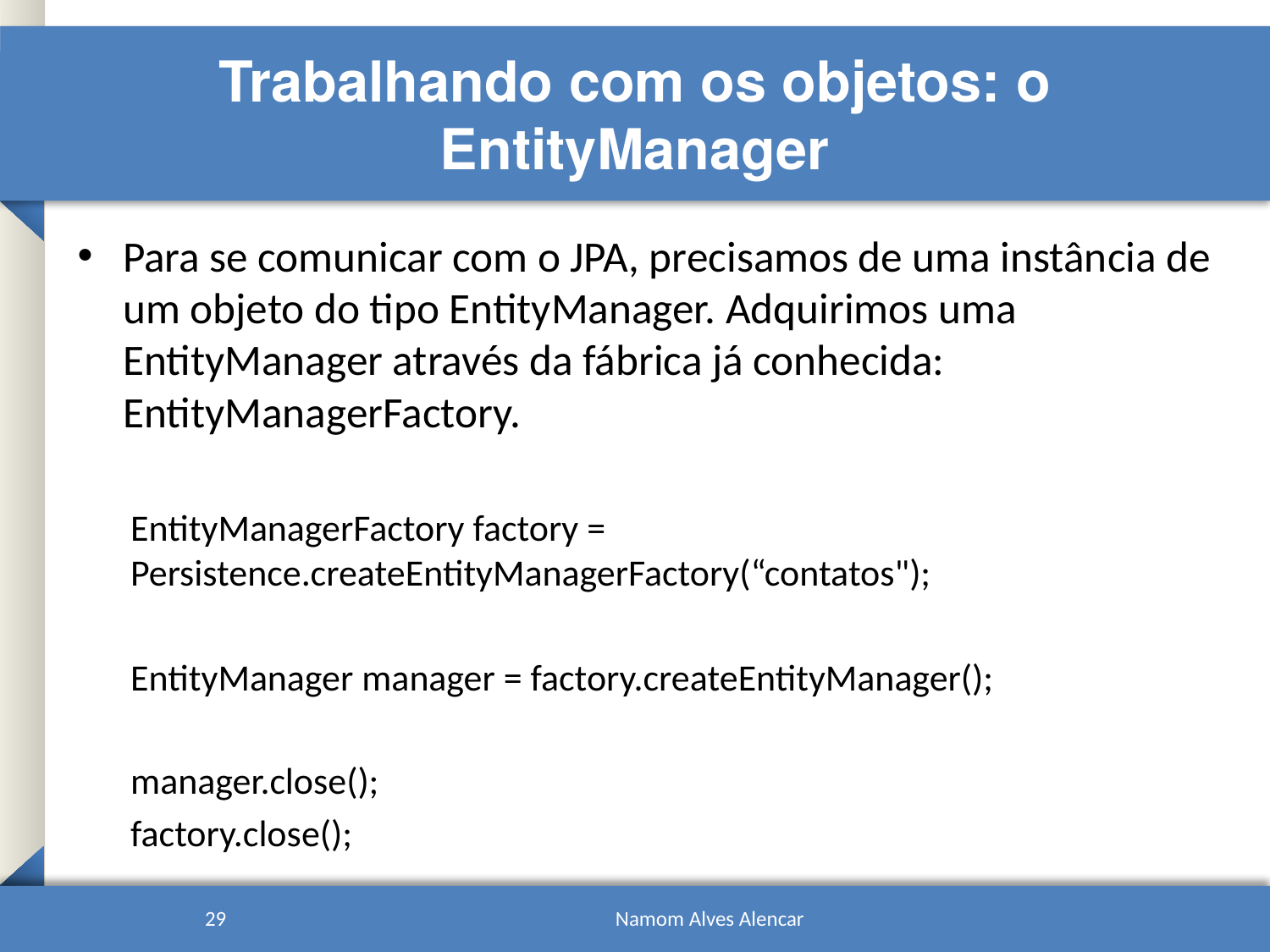

# Trabalhando com os objetos: o EntityManager
Para se comunicar com o JPA, precisamos de uma instância de um objeto do tipo EntityManager. Adquirimos uma EntityManager através da fábrica já conhecida: EntityManagerFactory.

EntityManagerFactory factory = Persistence.createEntityManagerFactory(“contatos");

EntityManager manager = factory.createEntityManager();

manager.close();
factory.close();
29
Namom Alves Alencar